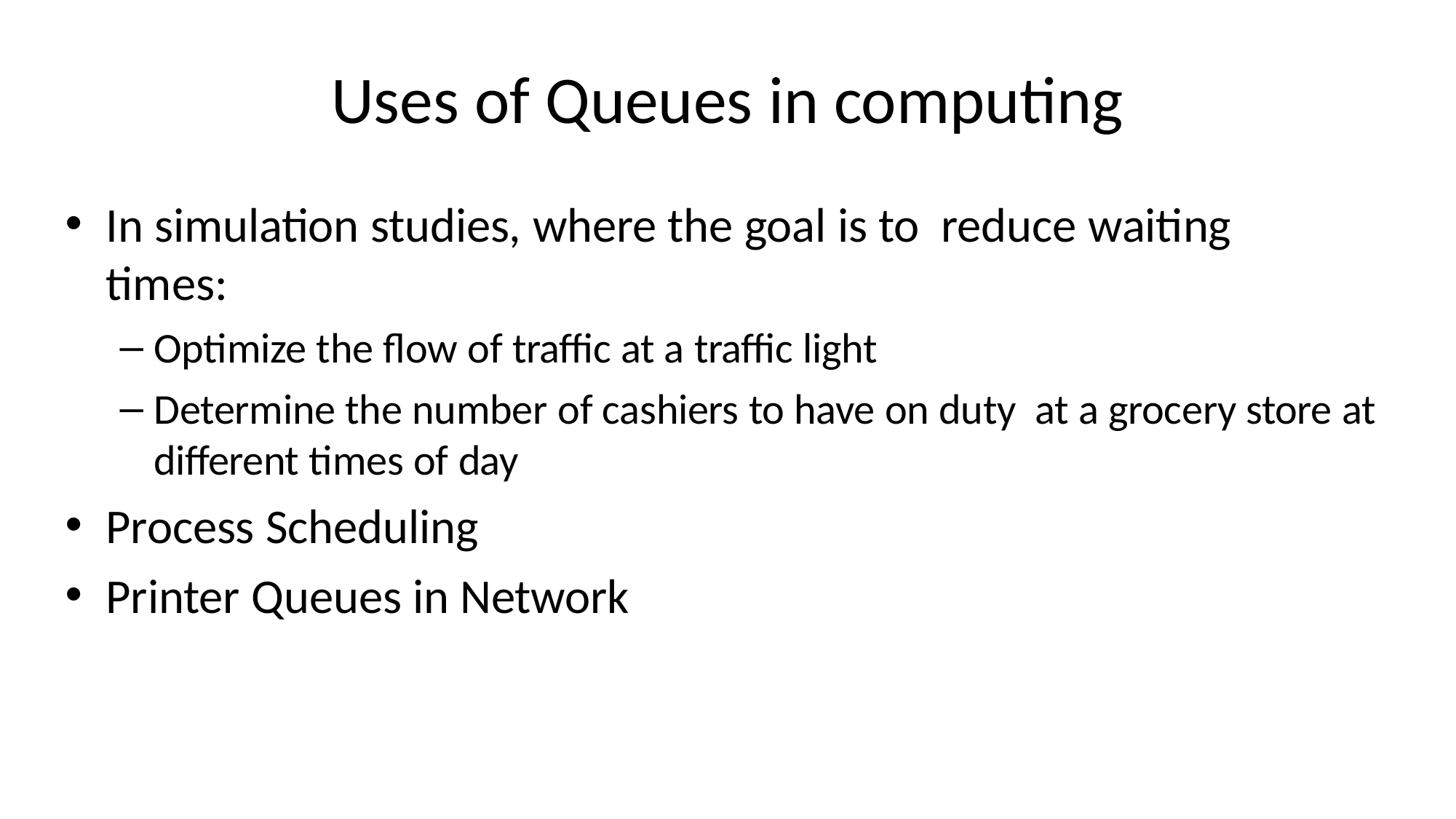

# Uses of Queues in computing
In simulation studies, where the goal is to  reduce waiting times:
Optimize the flow of traffic at a traffic light
Determine the number of cashiers to have on duty  at a grocery store at different times of day
Process Scheduling
Printer Queues in Network